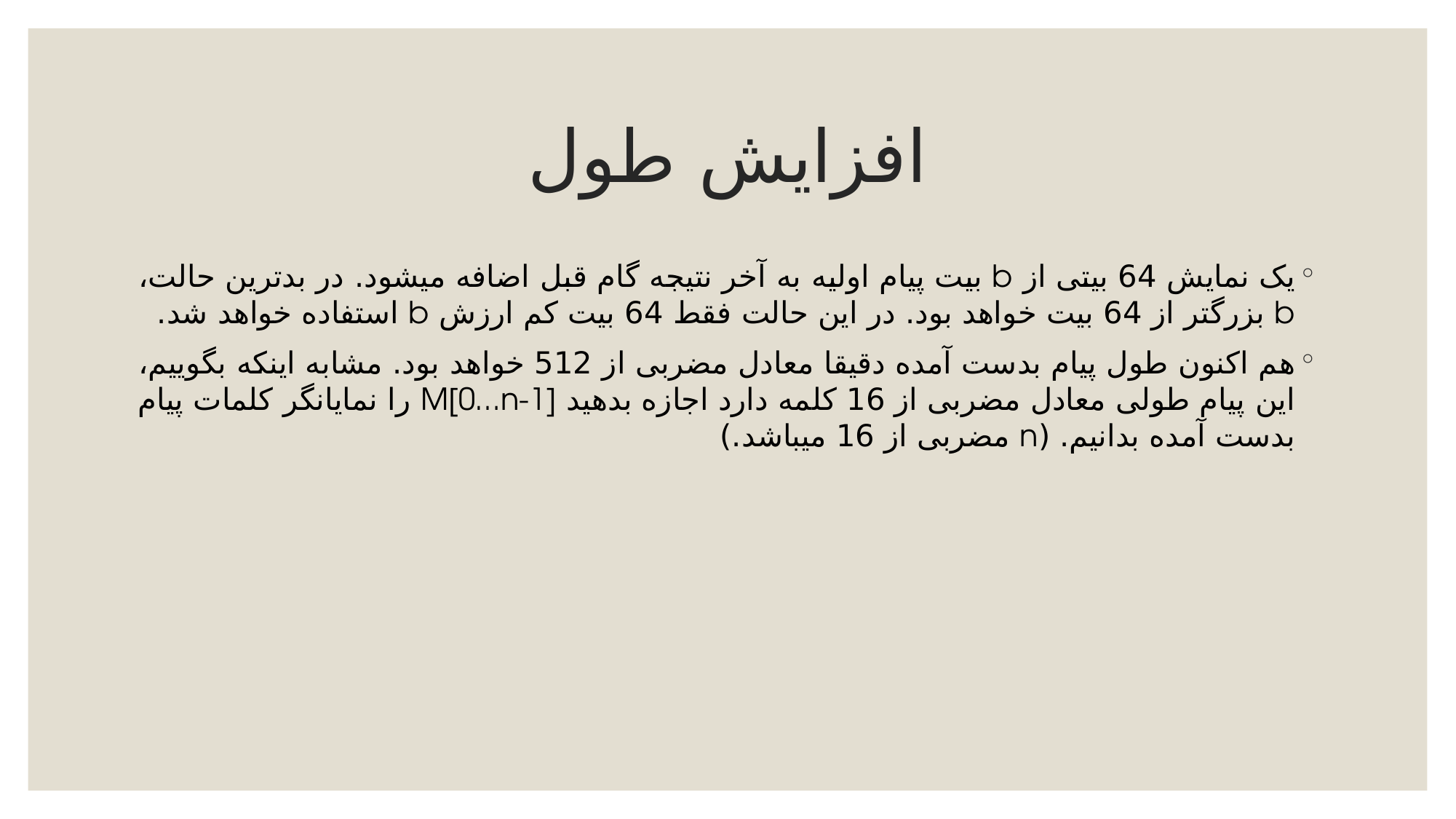

# افزایش طول
یک نمایش 64 بیتی از b بیت پیام اولیه به آخر نتیجه گام قبل اضافه می‏شود. در بدترین حالت، b بزرگتر از 64 بیت خواهد بود. در این حالت فقط 64 بیت کم ارزش b استفاده خواهد شد.
هم اکنون طول پیام بدست آمده دقیقا معادل مضربی از 512 خواهد بود. مشابه اینکه بگوییم، این پیام طولی معادل مضربی از 16 کلمه دارد اجازه بدهید M[0…n-1] را نمایانگر کلمات پیام بدست آمده بدانیم. (n مضربی از 16 میباشد.)